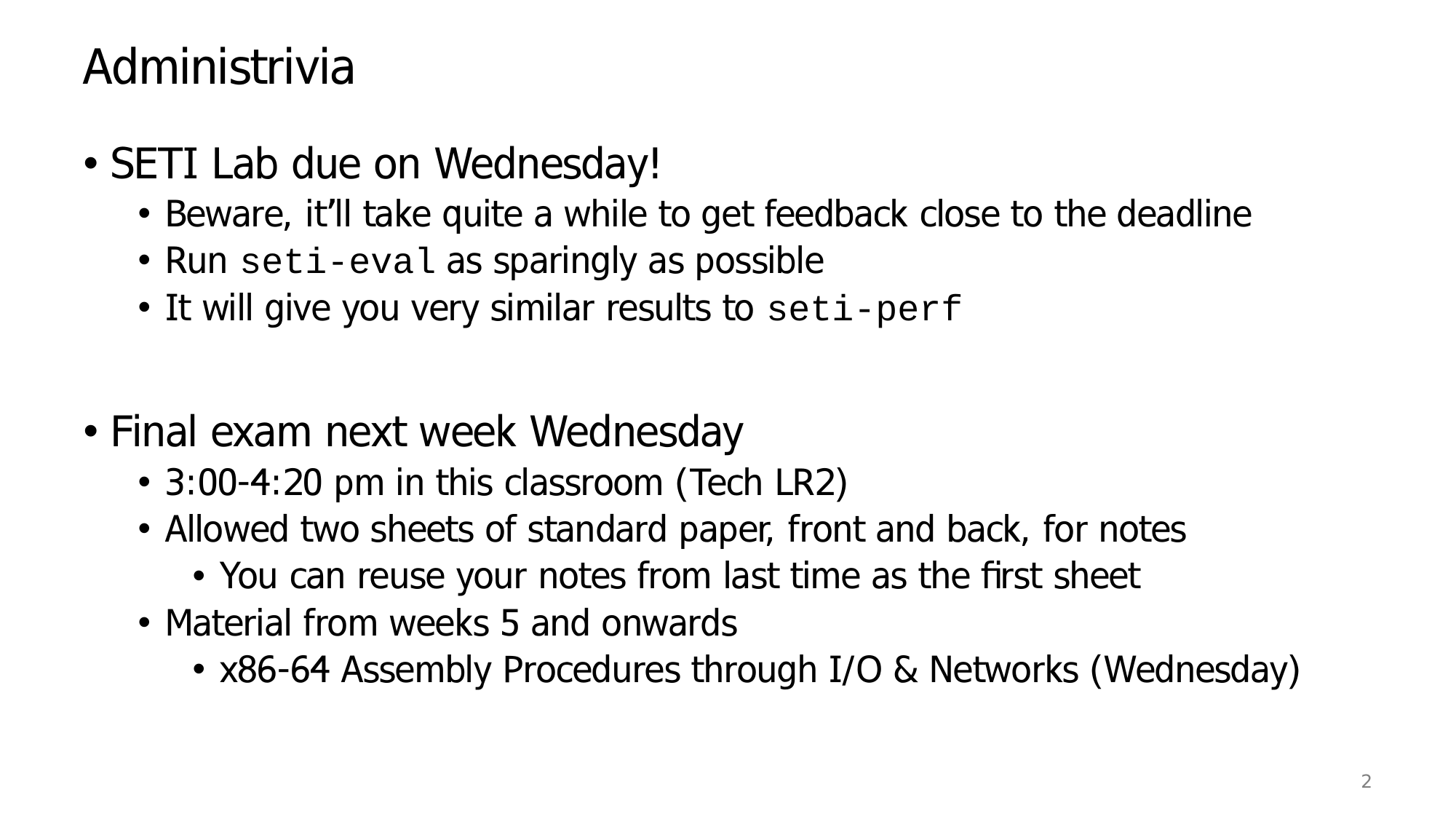

# Administrivia
SETI Lab due on Wednesday!
Beware, it’ll take quite a while to get feedback close to the deadline
Run seti-eval as sparingly as possible
It will give you very similar results to seti-perf

Final exam next week Wednesday
3:00-4:20 pm in this classroom (Tech LR2)
Allowed two sheets of standard paper, front and back, for notes
You can reuse your notes from last time as the first sheet
Material from weeks 5 and onwards
x86-64 Assembly Procedures through I/O & Networks (Wednesday)
2